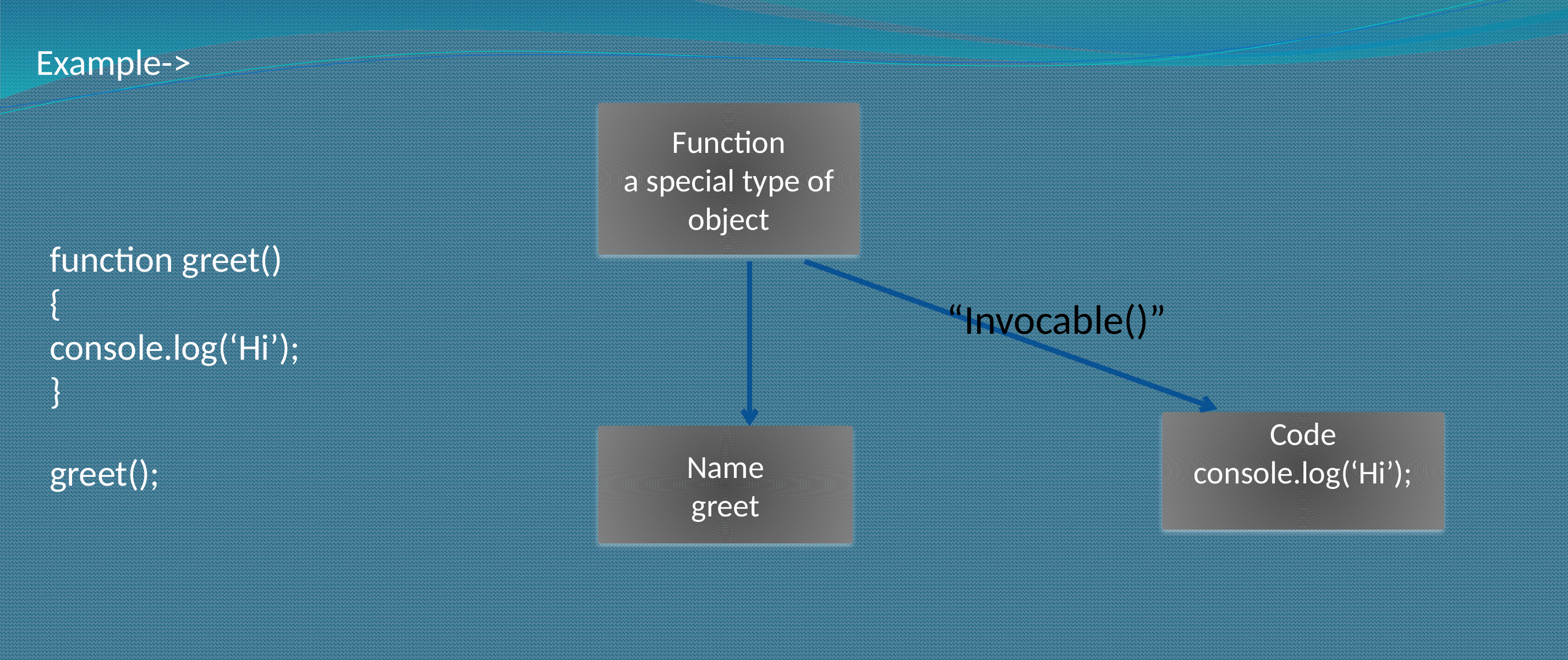

Example->
function greet()
{
console.log(‘Hi’);
}

greet();
Function
a special type of object
“Invocable()”

Code
console.log(‘Hi’);

Name
greet